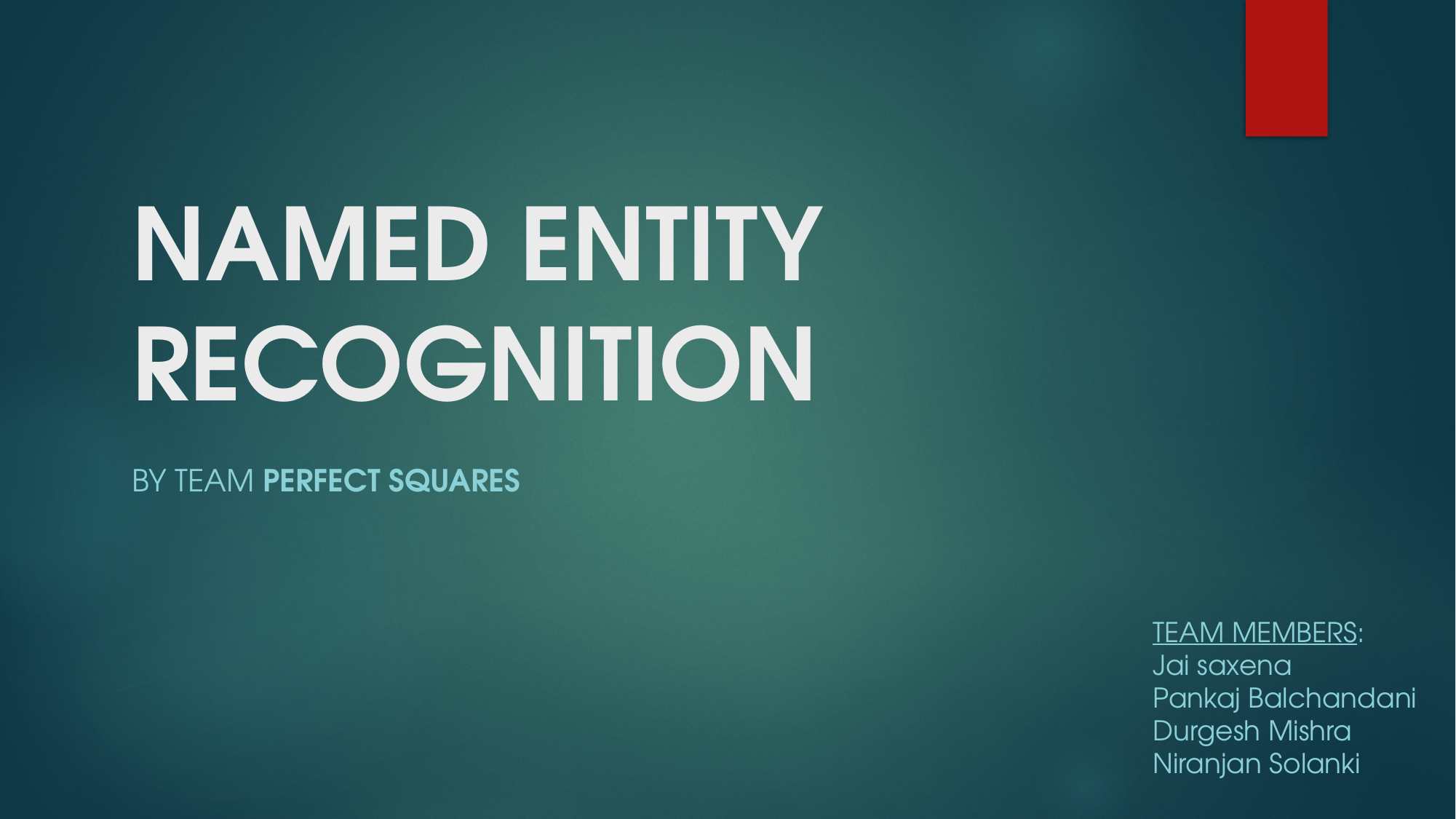

# NAMED ENTITY RECOGNITION
By Team PERFECT SQUARES

TEAM MEMBERS:
Jai saxena
Pankaj Balchandani
Durgesh Mishra
Niranjan Solanki